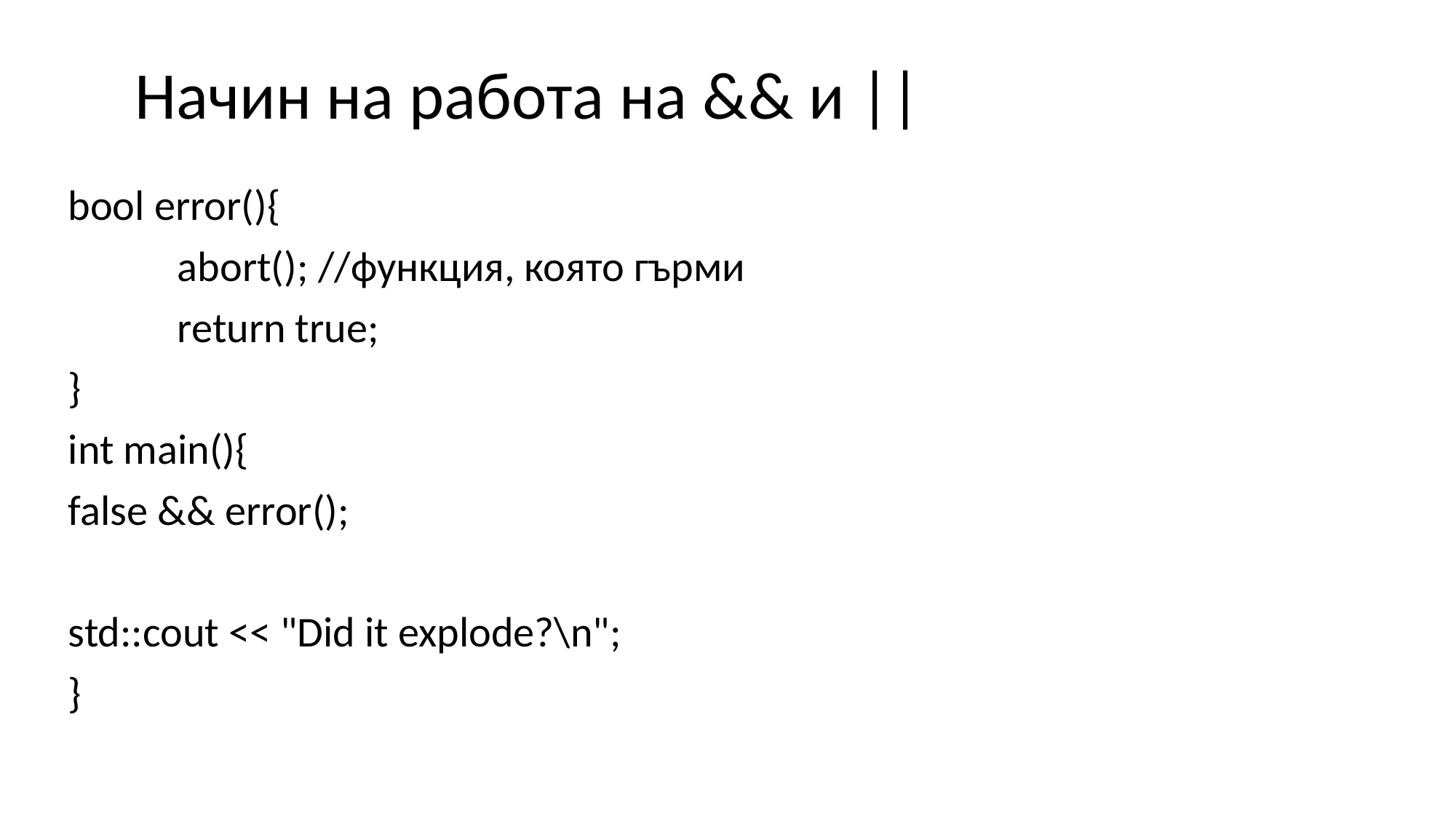

# Начин на работа на && и ||
bool error(){
	abort(); //функция, която гърми
	return true;
}
int main(){
false && error();

std::cout << "Did it explode?\n";
}